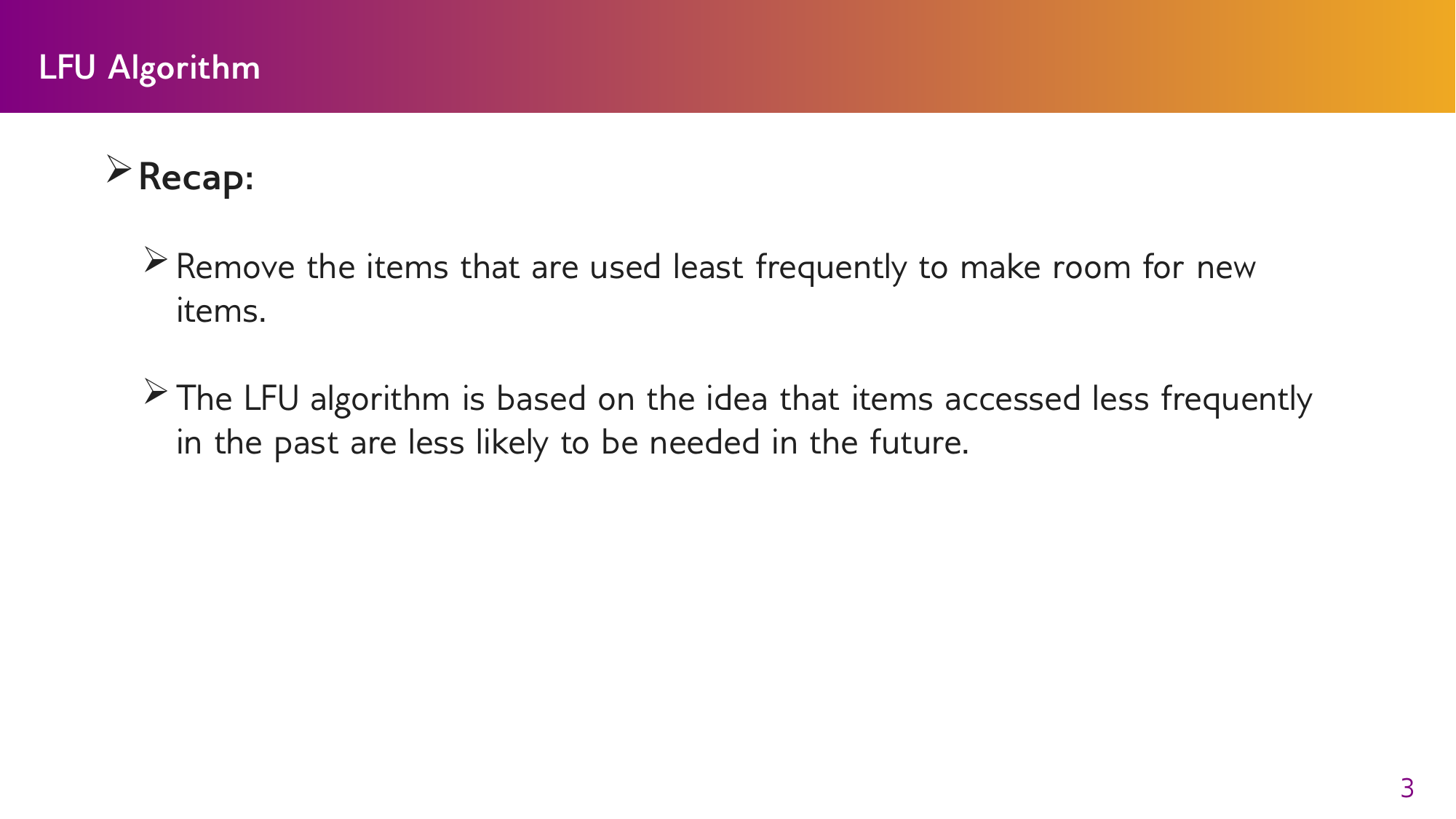

# LFU Algorithm
Recap:
Remove the items that are used least frequently to make room for new items.
The LFU algorithm is based on the idea that items accessed less frequently in the past are less likely to be needed in the future.

3